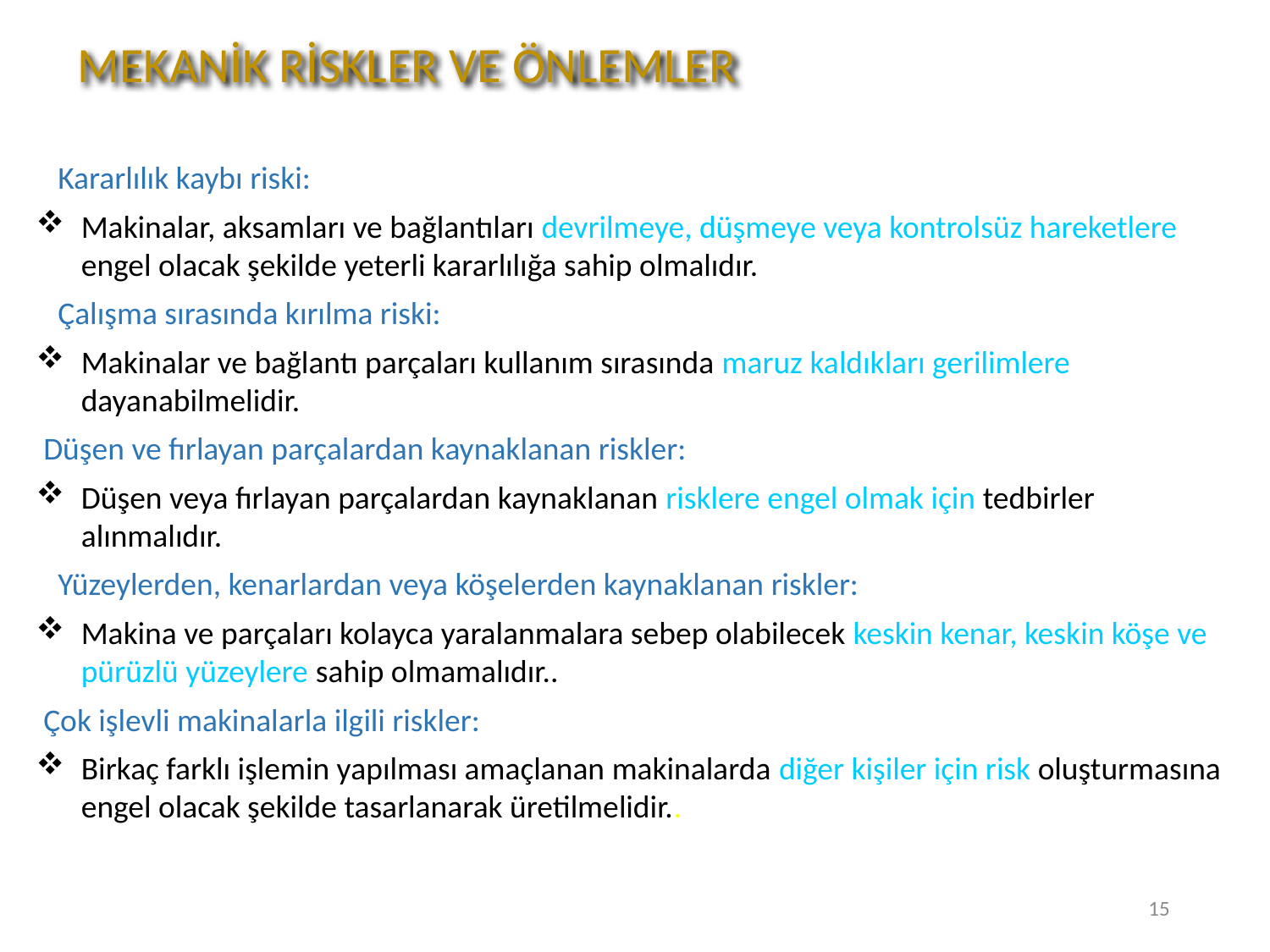

15
# MEKANİK RİSKLER VE ÖNLEMLER
   Kararlılık kaybı riski:
Makinalar, aksamları ve bağlantıları devrilmeye, düşmeye veya kontrolsüz hareketlere engel olacak şekilde yeterli kararlılığa sahip olmalıdır.
   Çalışma sırasında kırılma riski:
Makinalar ve bağlantı parçaları kullanım sırasında maruz kaldıkları gerilimlere dayanabilmelidir.
 Düşen ve fırlayan parçalardan kaynaklanan riskler:
Düşen veya fırlayan parçalardan kaynaklanan risklere engel olmak için tedbirler alınmalıdır.
   Yüzeylerden, kenarlardan veya köşelerden kaynaklanan riskler:
Makina ve parçaları kolayca yaralanmalara sebep olabilecek keskin kenar, keskin köşe ve pürüzlü yüzeylere sahip olmamalıdır..
 Çok işlevli makinalarla ilgili riskler:
Birkaç farklı işlemin yapılması amaçlanan makinalarda diğer kişiler için risk oluşturmasına engel olacak şekilde tasarlanarak üretilmelidir..